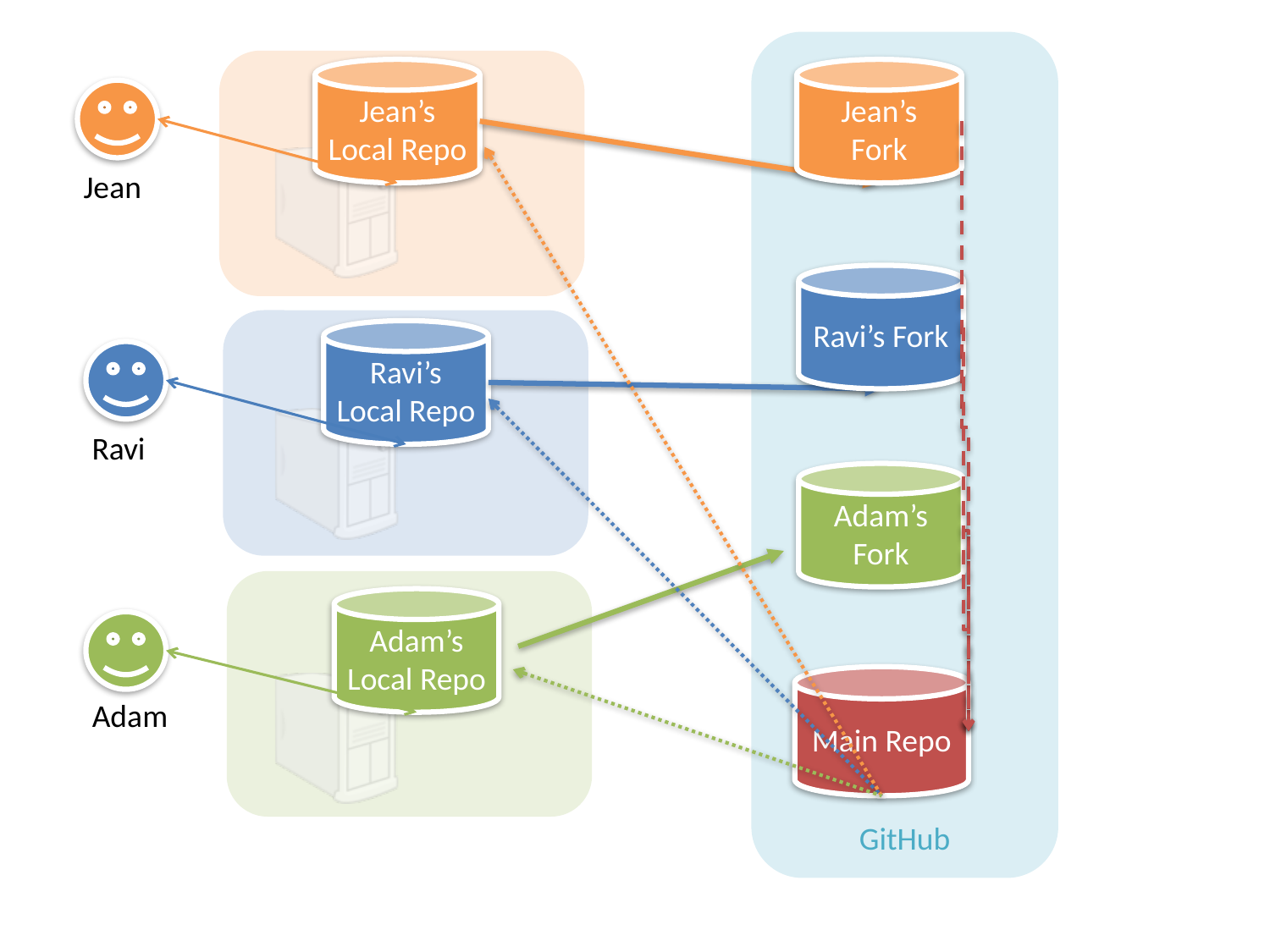

GitHub

Jean’s Local Repo
Jean’s Fork

Jean
Ravi’s Fork

Ravi’s Local Repo

Ravi
Adam’s Fork

Adam’s Local Repo

Main Repo

Adam